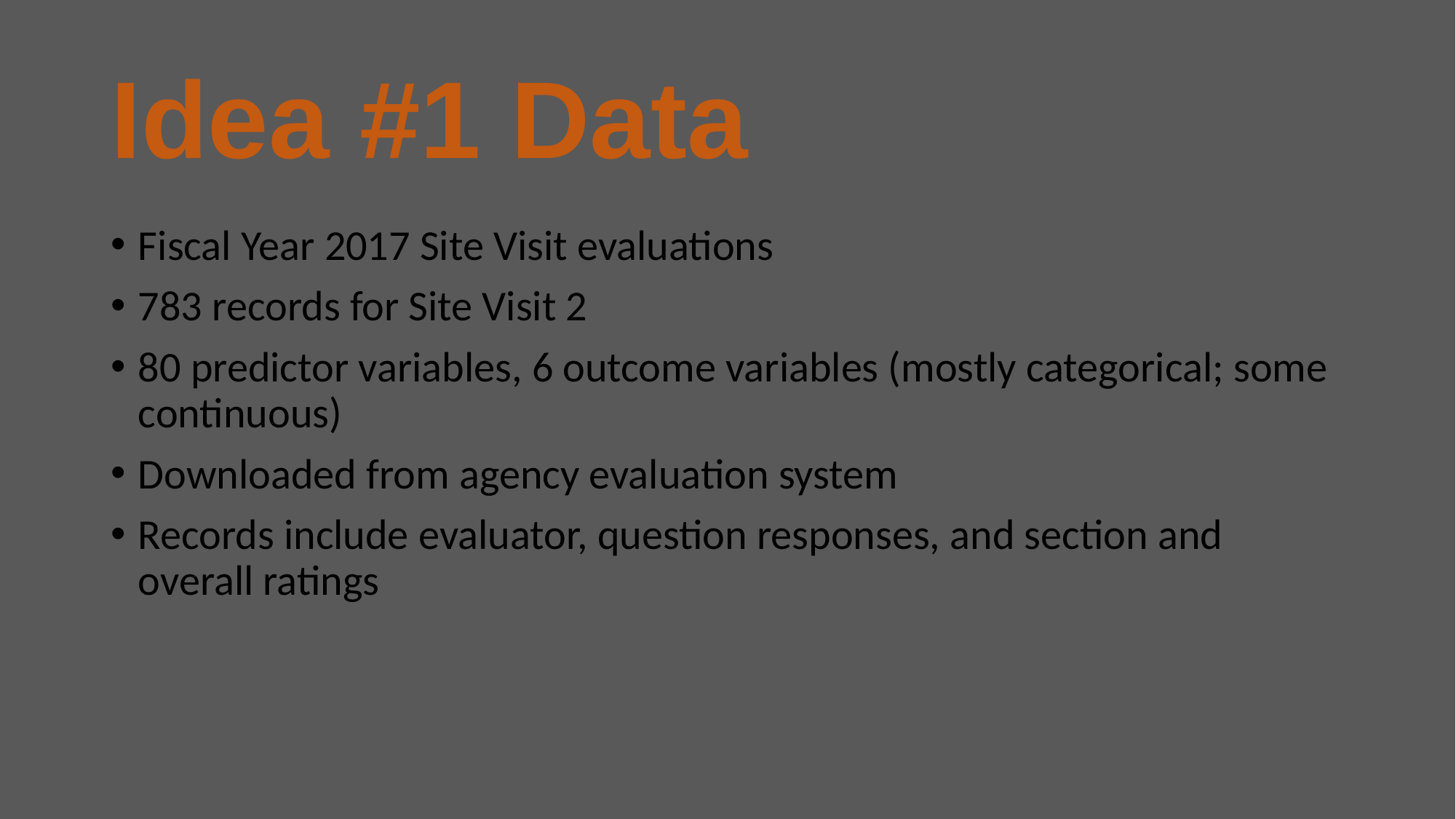

# Idea #1 Data
Fiscal Year 2017 Site Visit evaluations
783 records for Site Visit 2
80 predictor variables, 6 outcome variables (mostly categorical; some continuous)
Downloaded from agency evaluation system
Records include evaluator, question responses, and section and overall ratings